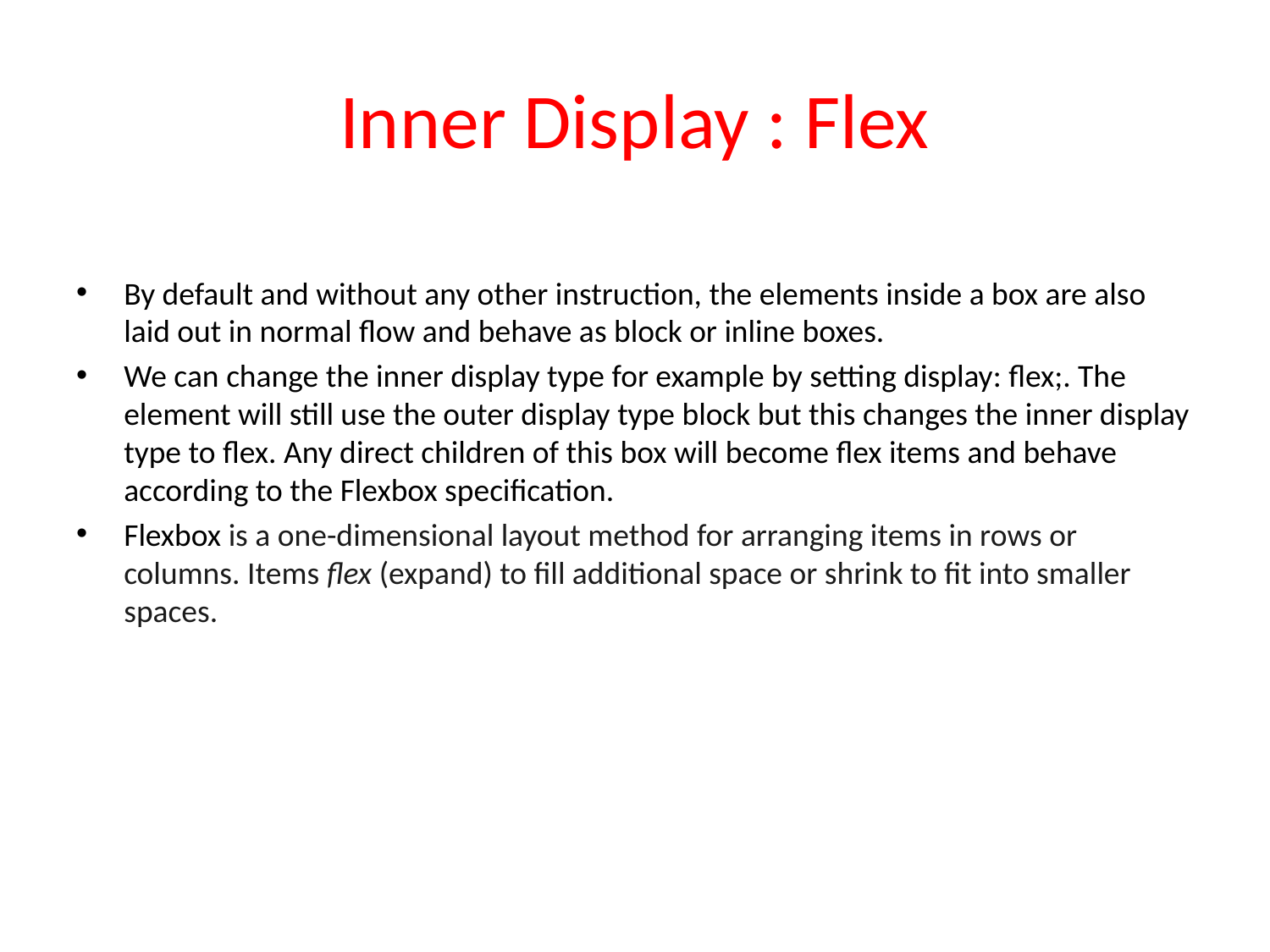

# Inner Display : Flex

By default and without any other instruction, the elements inside a box are also laid out in normal flow and behave as block or inline boxes.
We can change the inner display type for example by setting display: flex;. The element will still use the outer display type block but this changes the inner display type to flex. Any direct children of this box will become flex items and behave according to the Flexbox specification.
Flexbox is a one-dimensional layout method for arranging items in rows or columns. Items flex (expand) to fill additional space or shrink to fit into smaller spaces.